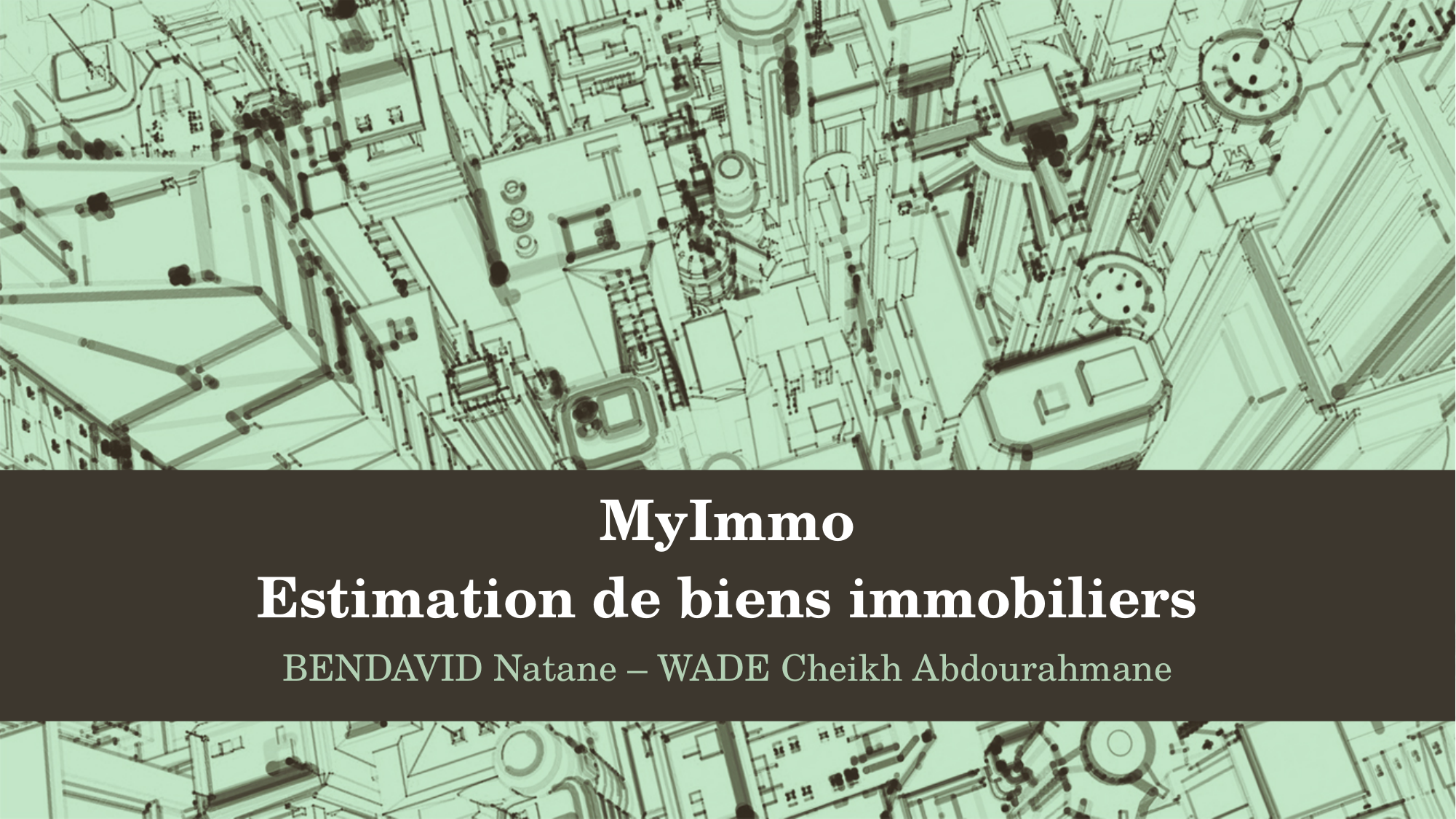

# MyImmo Estimation de biens immobiliers
BENDAVID Natane – WADE Cheikh Abdourahmane